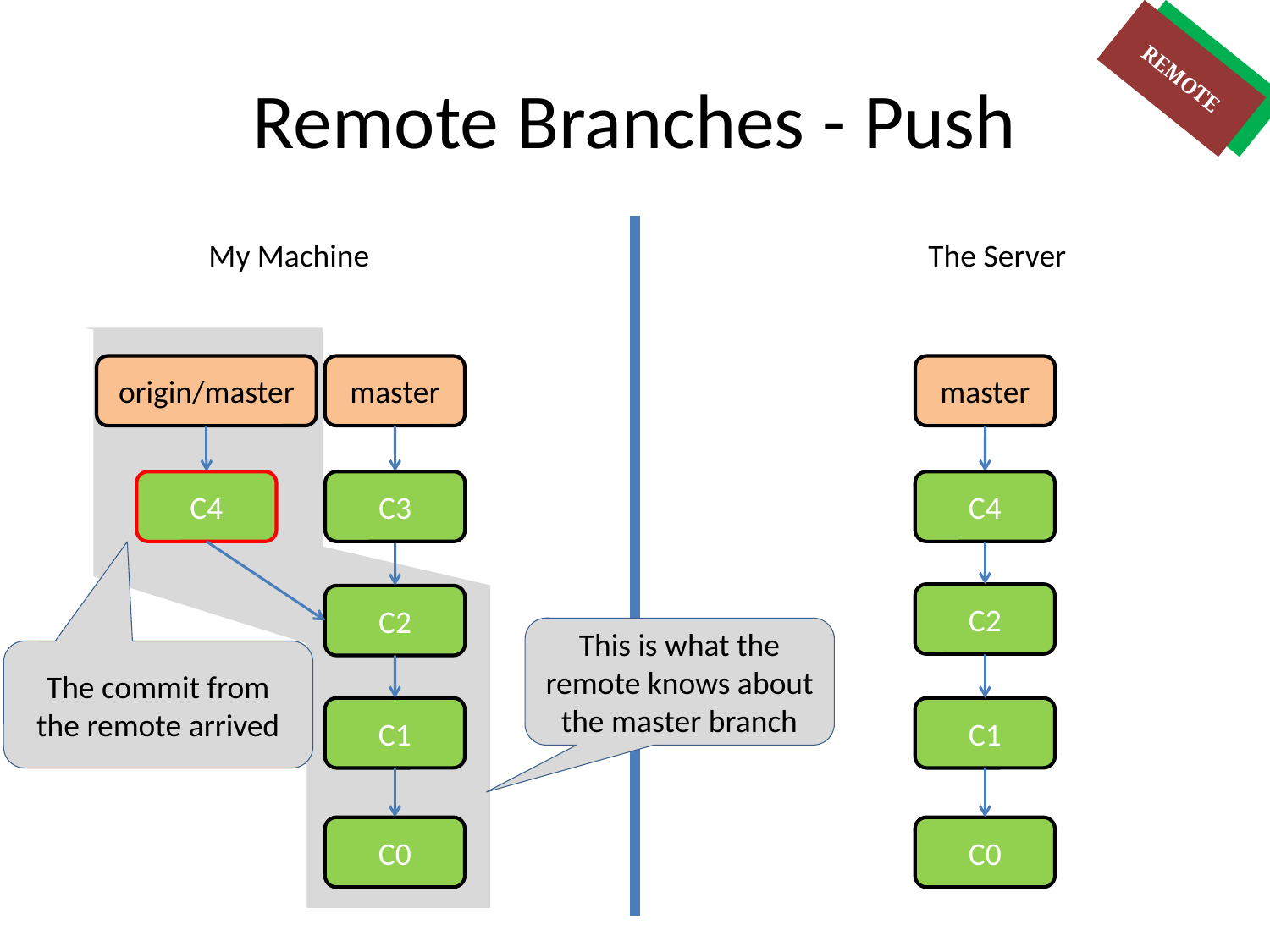

# Remote Branches - Push
REMOTE
LOCAL
My Machine
The Server

origin/master
master
master
C4
C3
C4
C2
C2
This is what the remote knows about the master branch
The commit from the remote arrived
C1
C1
C0
C0